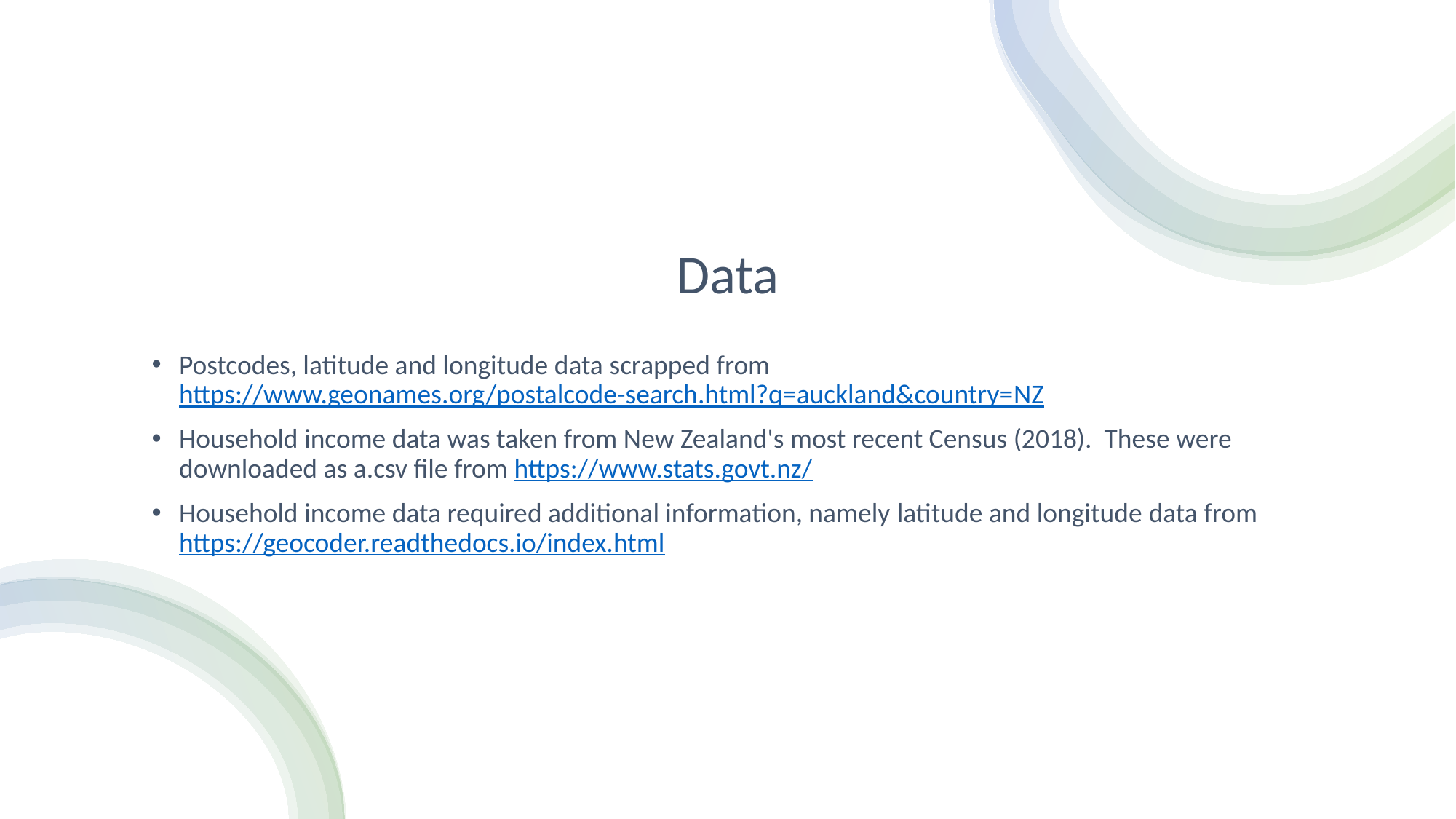

# Data
Postcodes, latitude and longitude data scrapped from https://www.geonames.org/postalcode-search.html?q=auckland&country=NZ
Household income data was taken from New Zealand's most recent Census (2018).  These were downloaded as a.csv file from https://www.stats.govt.nz/
Household income data required additional information, namely latitude and longitude data from https://geocoder.readthedocs.io/index.html